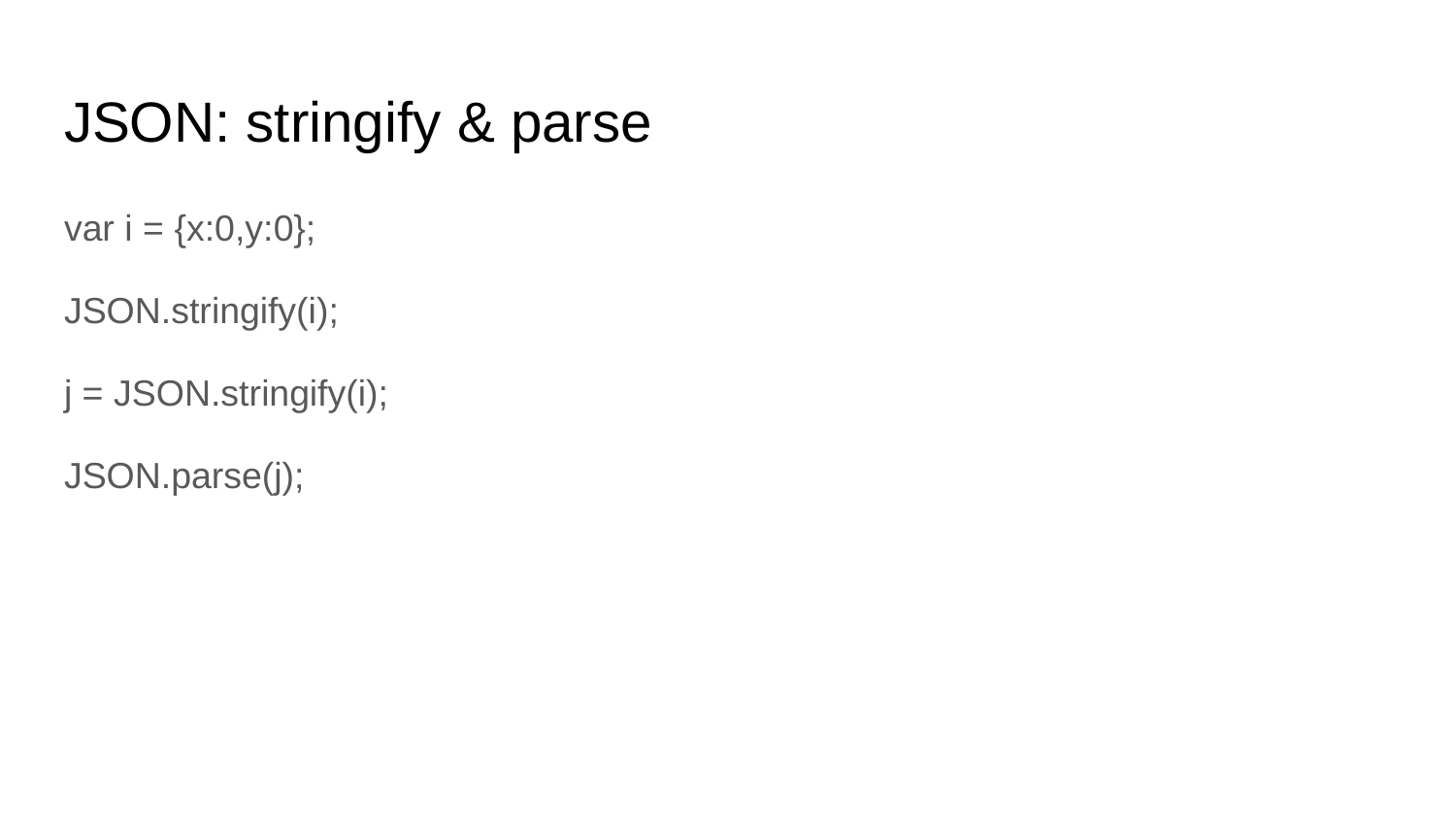

# JSON: stringify & parse
var i = {x:0,y:0};
JSON.stringify(i);
j = JSON.stringify(i);
JSON.parse(j);